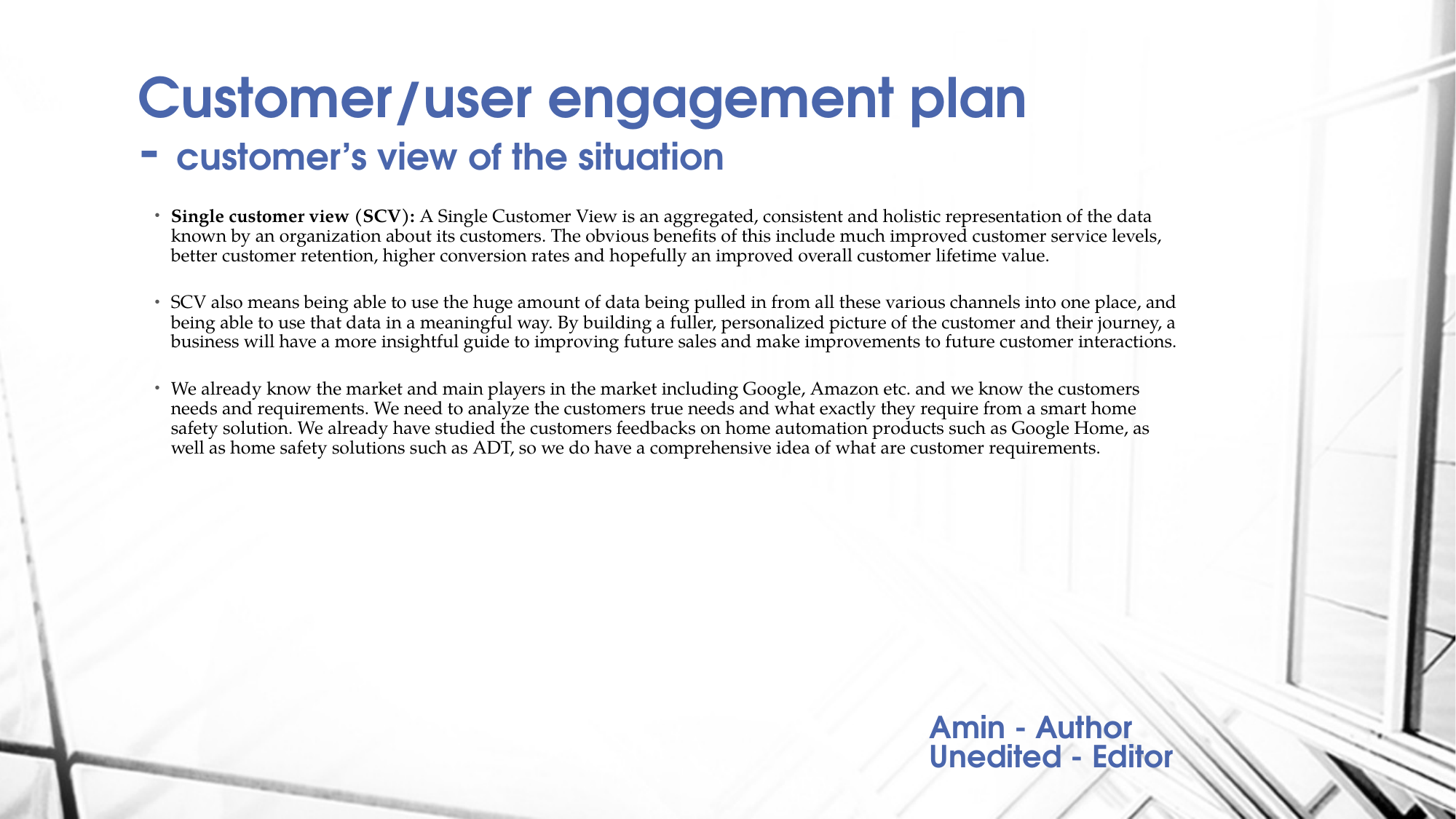

# Customer/user engagement plan - customer’s view of the situation
Single customer view (SCV): A Single Customer View is an aggregated, consistent and holistic representation of the data known by an organization about its customers. The obvious benefits of this include much improved customer service levels, better customer retention, higher conversion rates and hopefully an improved overall customer lifetime value.
SCV also means being able to use the huge amount of data being pulled in from all these various channels into one place, and being able to use that data in a meaningful way. By building a fuller, personalized picture of the customer and their journey, a business will have a more insightful guide to improving future sales and make improvements to future customer interactions.
We already know the market and main players in the market including Google, Amazon etc. and we know the customers needs and requirements. We need to analyze the customers true needs and what exactly they require from a smart home safety solution. We already have studied the customers feedbacks on home automation products such as Google Home, as well as home safety solutions such as ADT, so we do have a comprehensive idea of what are customer requirements.
Amin - Author
Unedited - Editor